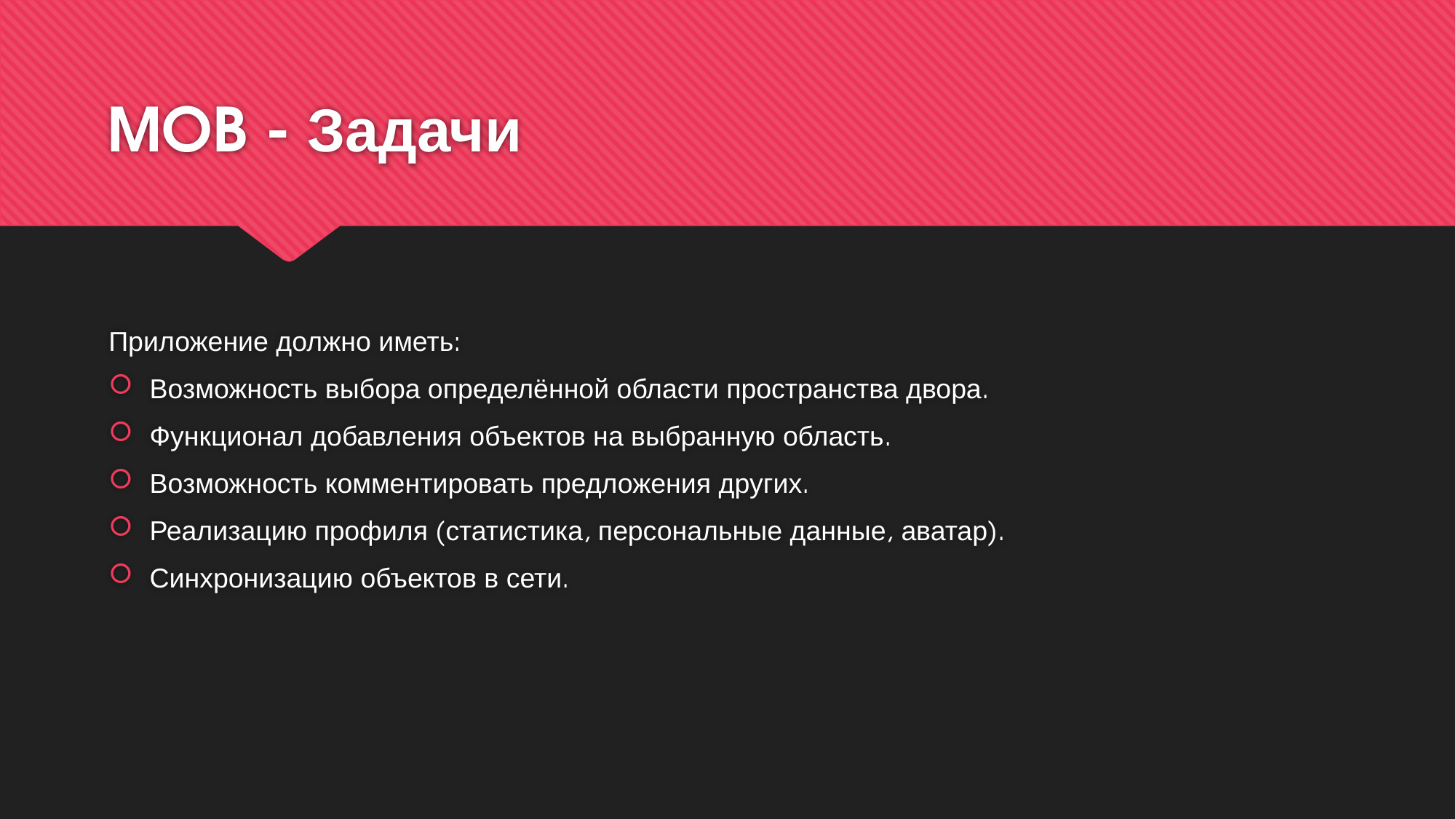

# MOB - Задачи
Приложение должно иметь:
Возможность выбора определённой области пространства двора.
Функционал добавления объектов на выбранную область.
Возможность комментировать предложения других.
Реализацию профиля (статистика, персональные данные, аватар).
Синхронизацию объектов в сети.